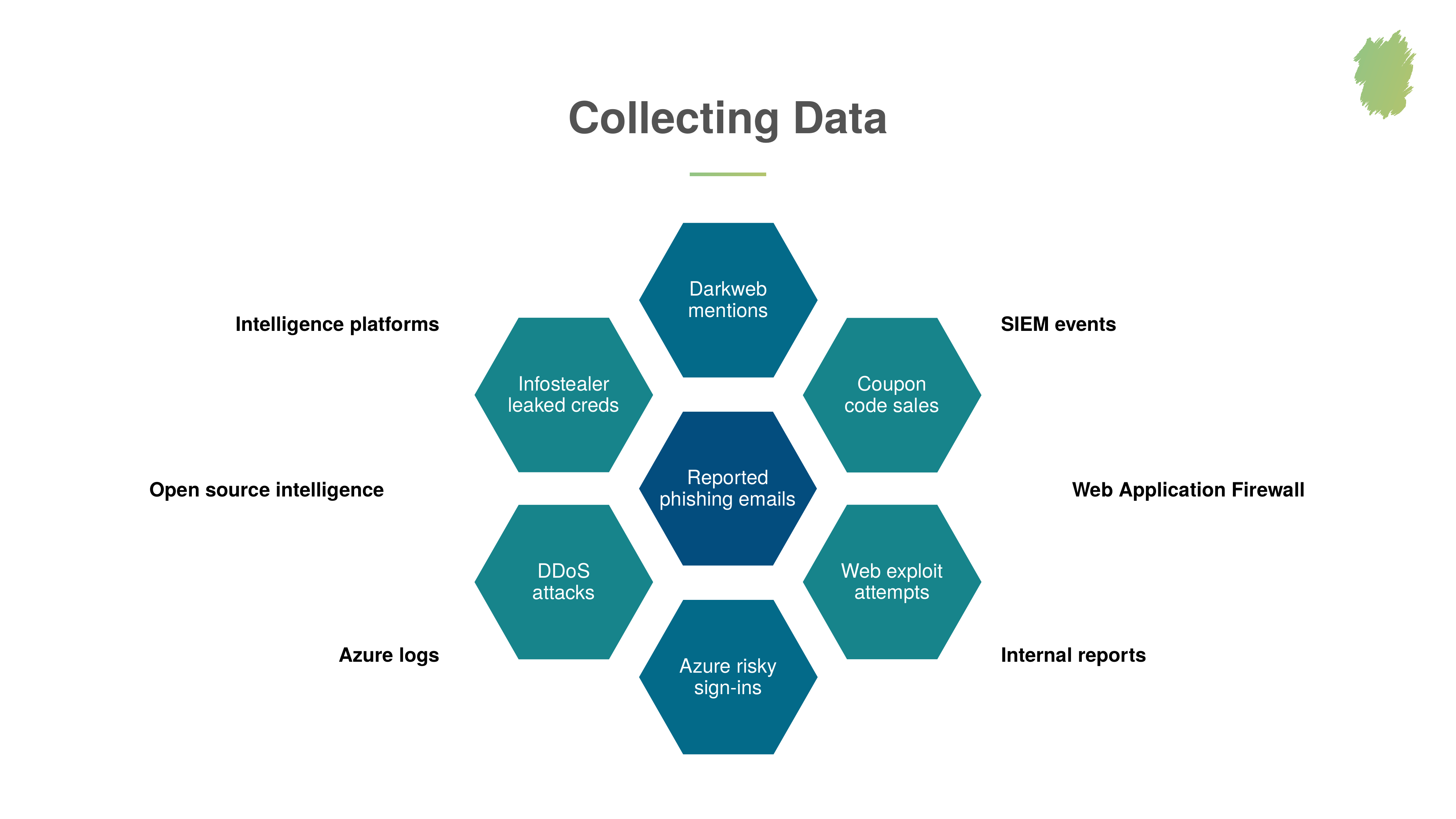

17
Collecting Data

Darkweb mentions
Intelligence platforms
SIEM events

Infostealer leaked creds
Coupon code sales

Reported phishing emails
Open source intelligence
Web Application Firewall

Web exploit attempts
DDoS attacks

Azure logs
Internal reports
Azure risky sign-ins